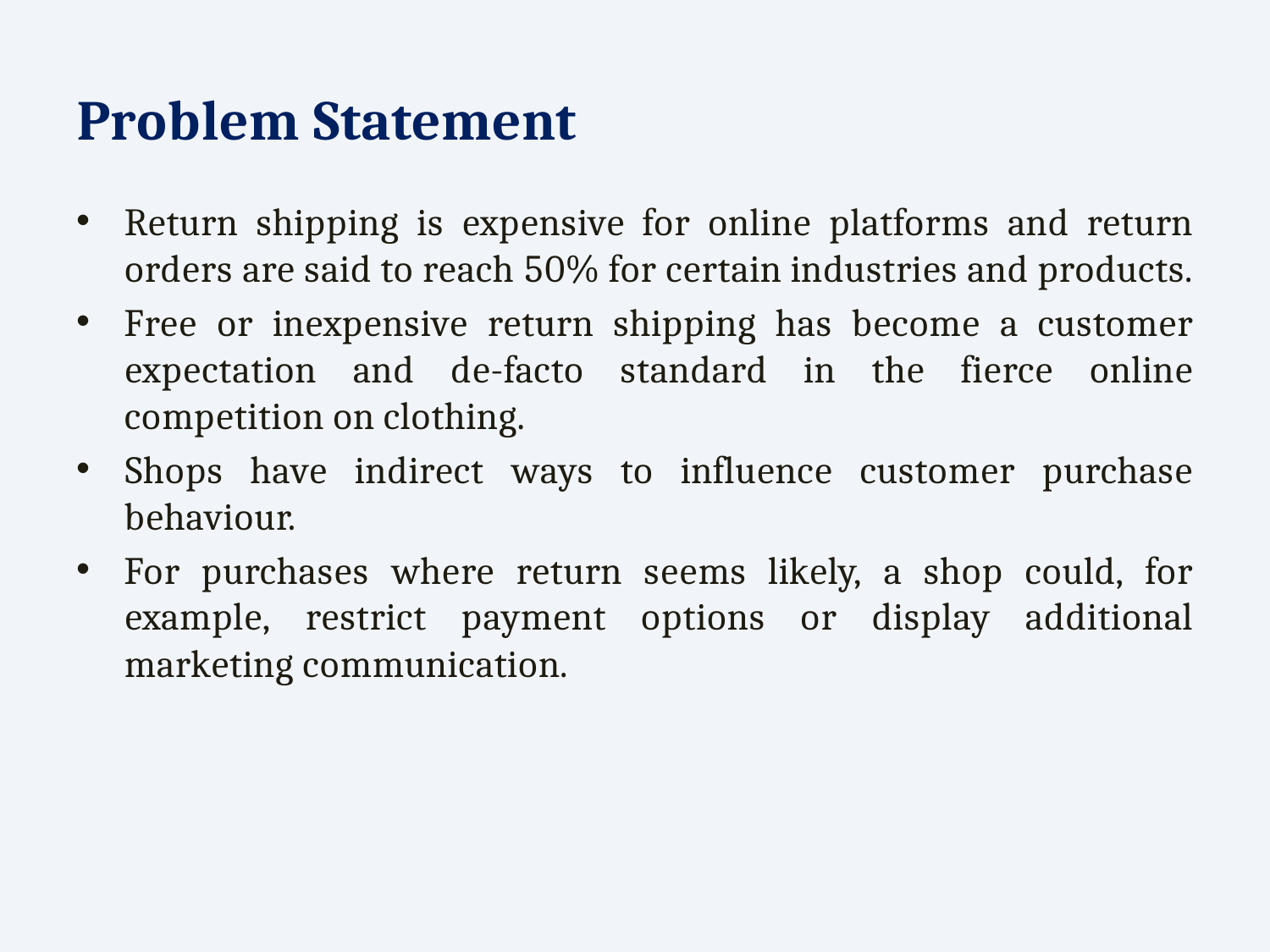

# Problem Statement
Return shipping is expensive for online platforms and return orders are said to reach 50% for certain industries and products.
Free or inexpensive return shipping has become a customer expectation and de-facto standard in the fierce online competition on clothing.
Shops have indirect ways to influence customer purchase behaviour.
For purchases where return seems likely, a shop could, for example, restrict payment options or display additional marketing communication.